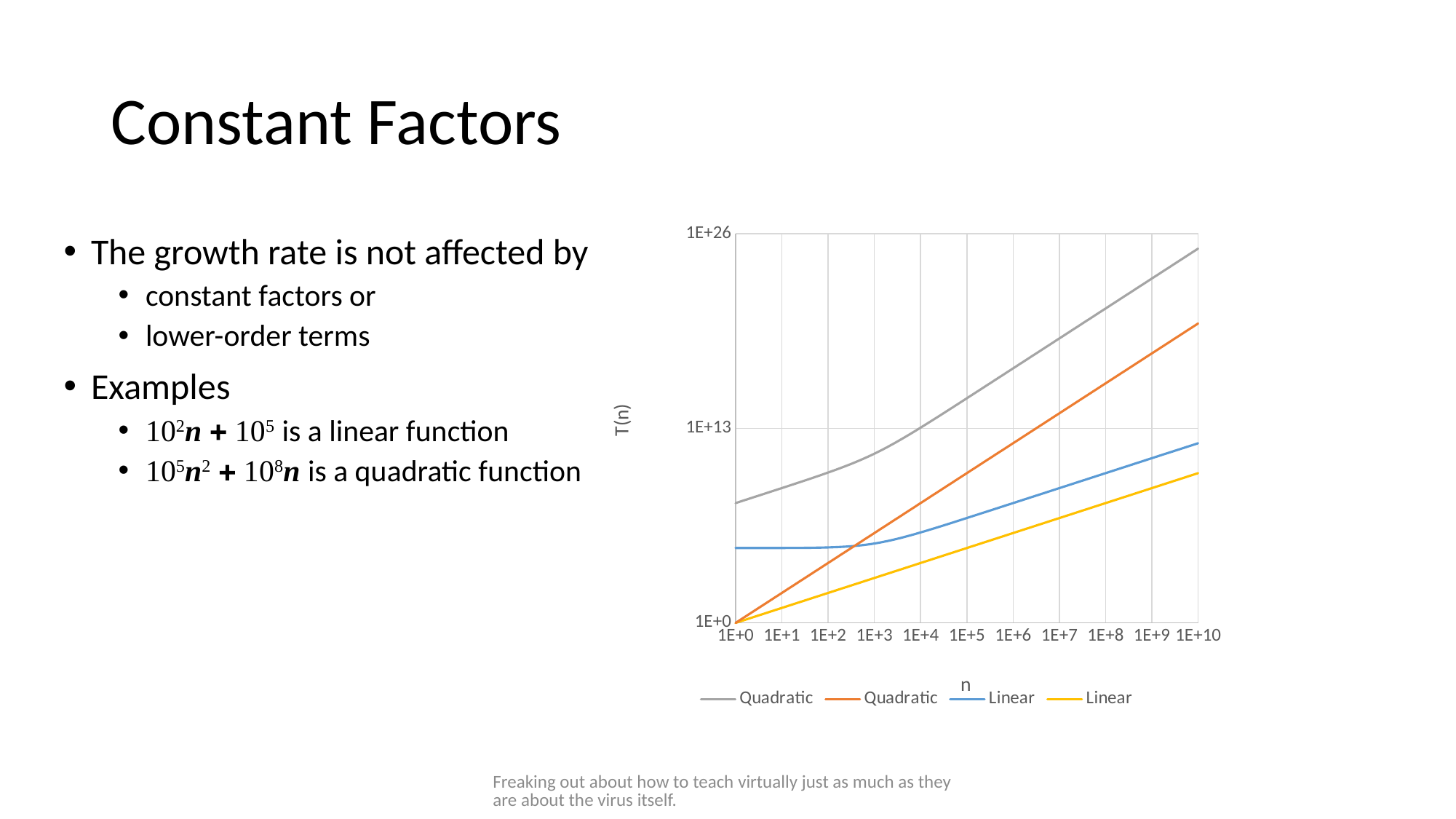

# Constant Factors

### Chart

| Category |  |  |  |  |
|---|---|---|---|---|
The growth rate is not affected by
constant factors or
lower-order terms
Examples
102n + 105 is a linear function
105n2 + 108n is a quadratic function

Freaking out about how to teach virtually just as much as they are about the virus itself.